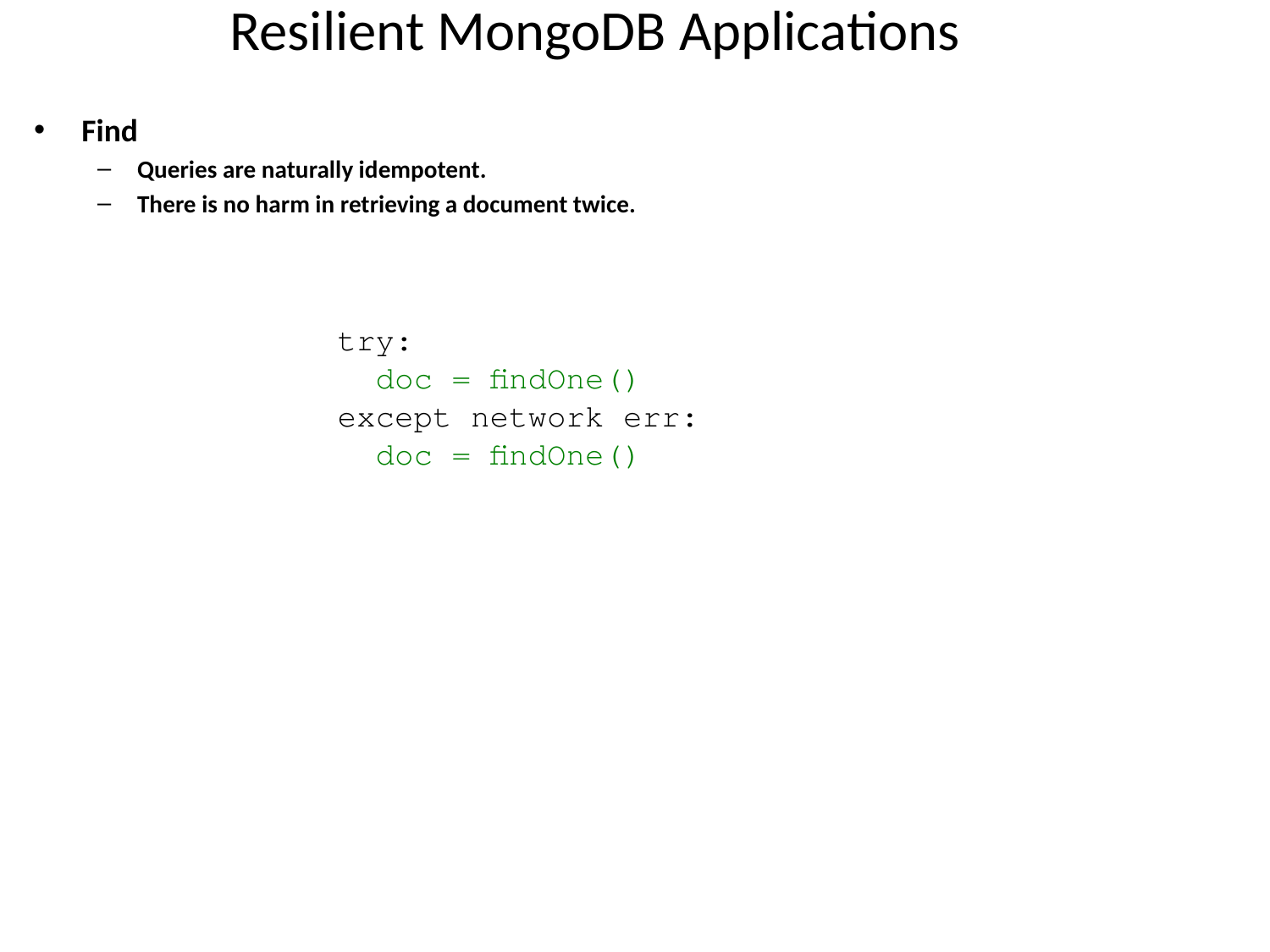

# Resilient MongoDB Applications

Find
Queries are naturally idempotent.
There is no harm in retrieving a document twice.
try:
  doc = findOne()
except network err:
  doc = findOne()